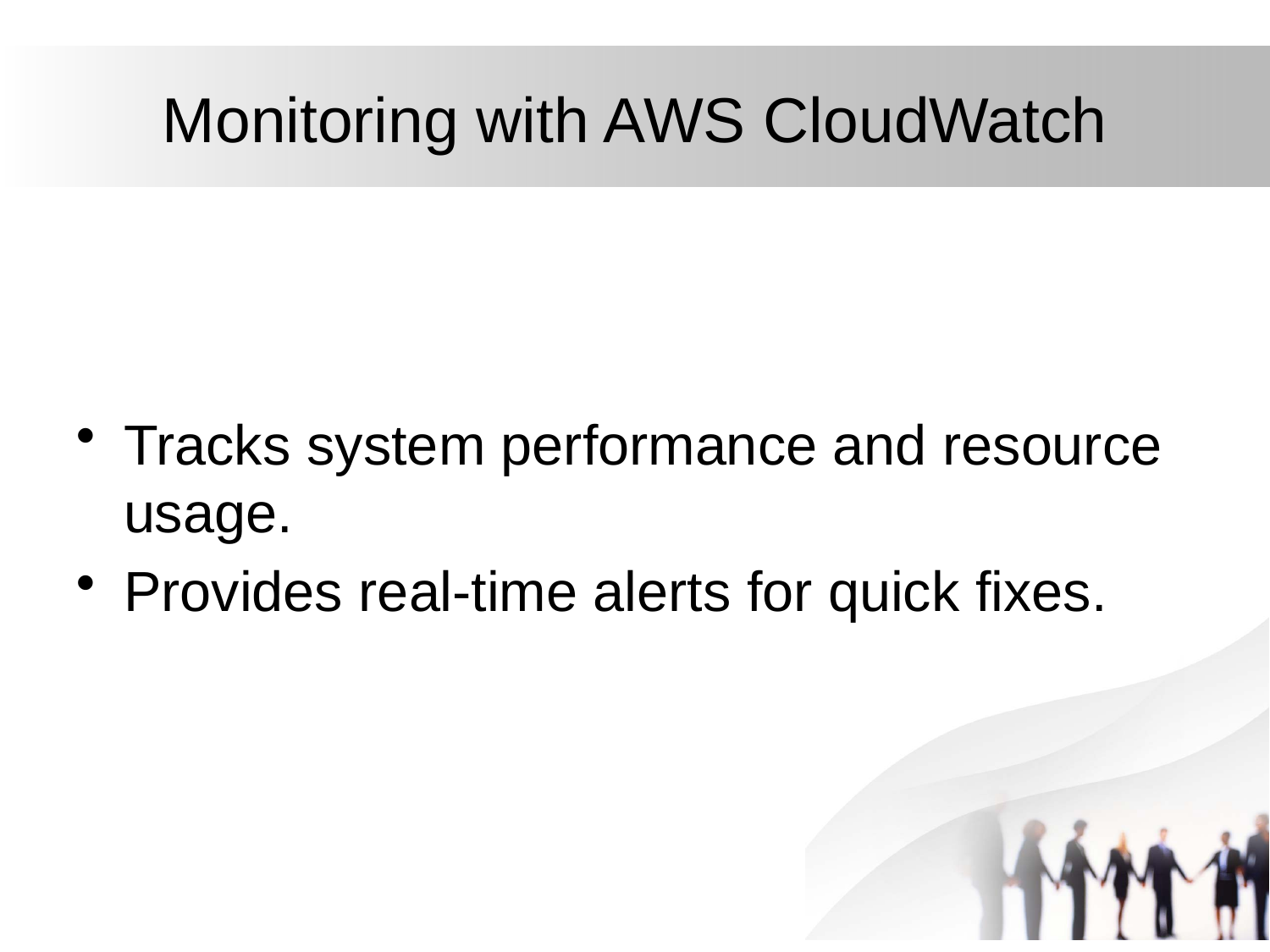

# Monitoring with AWS CloudWatch

Tracks system performance and resource usage.
Provides real-time alerts for quick fixes.